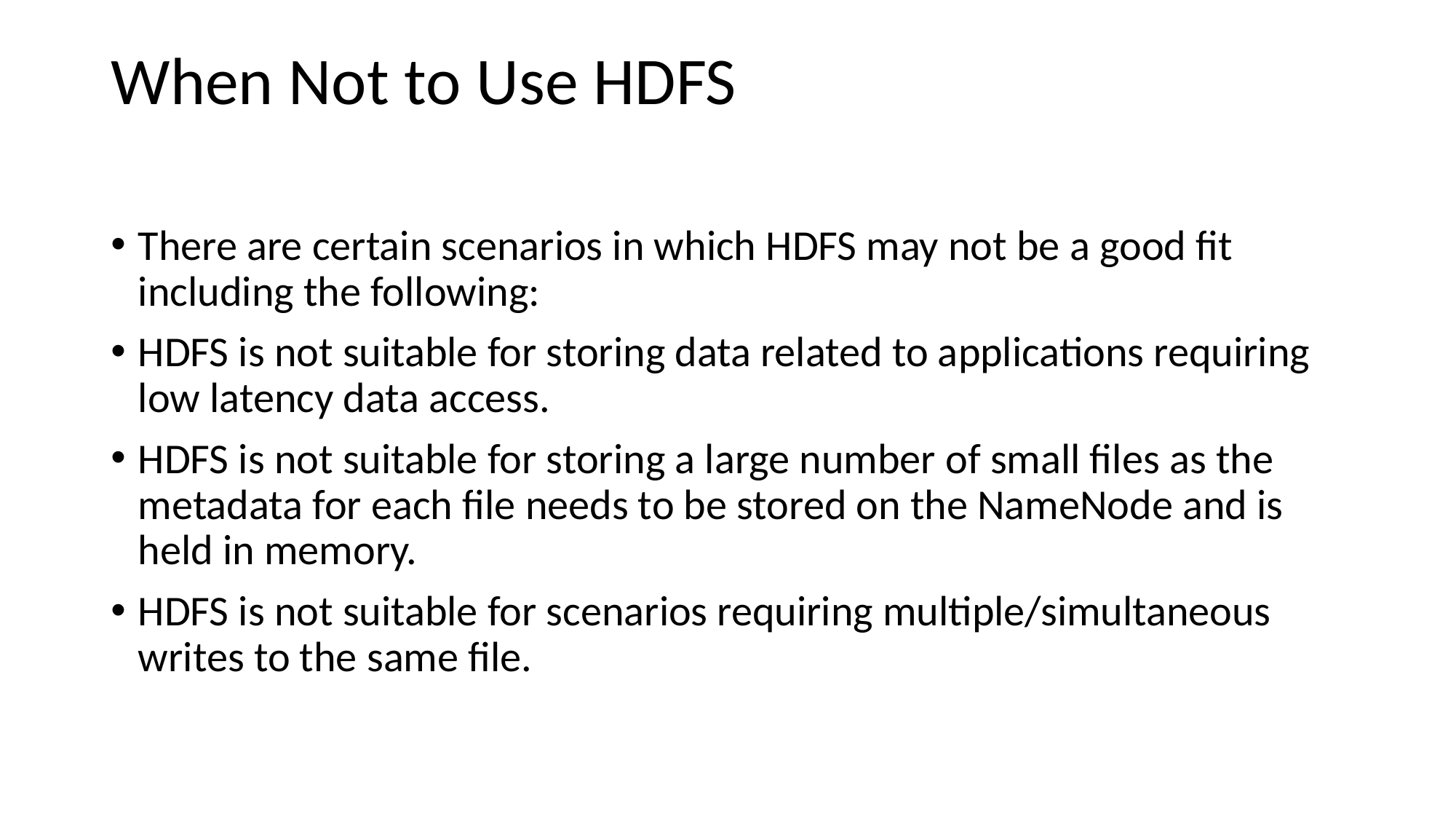

# When Not to Use HDFS
There are certain scenarios in which HDFS may not be a good fit including the following:
HDFS is not suitable for storing data related to applications requiring low latency data access.
HDFS is not suitable for storing a large number of small files as the metadata for each file needs to be stored on the NameNode and is held in memory.
HDFS is not suitable for scenarios requiring multiple/simultaneous writes to the same file.